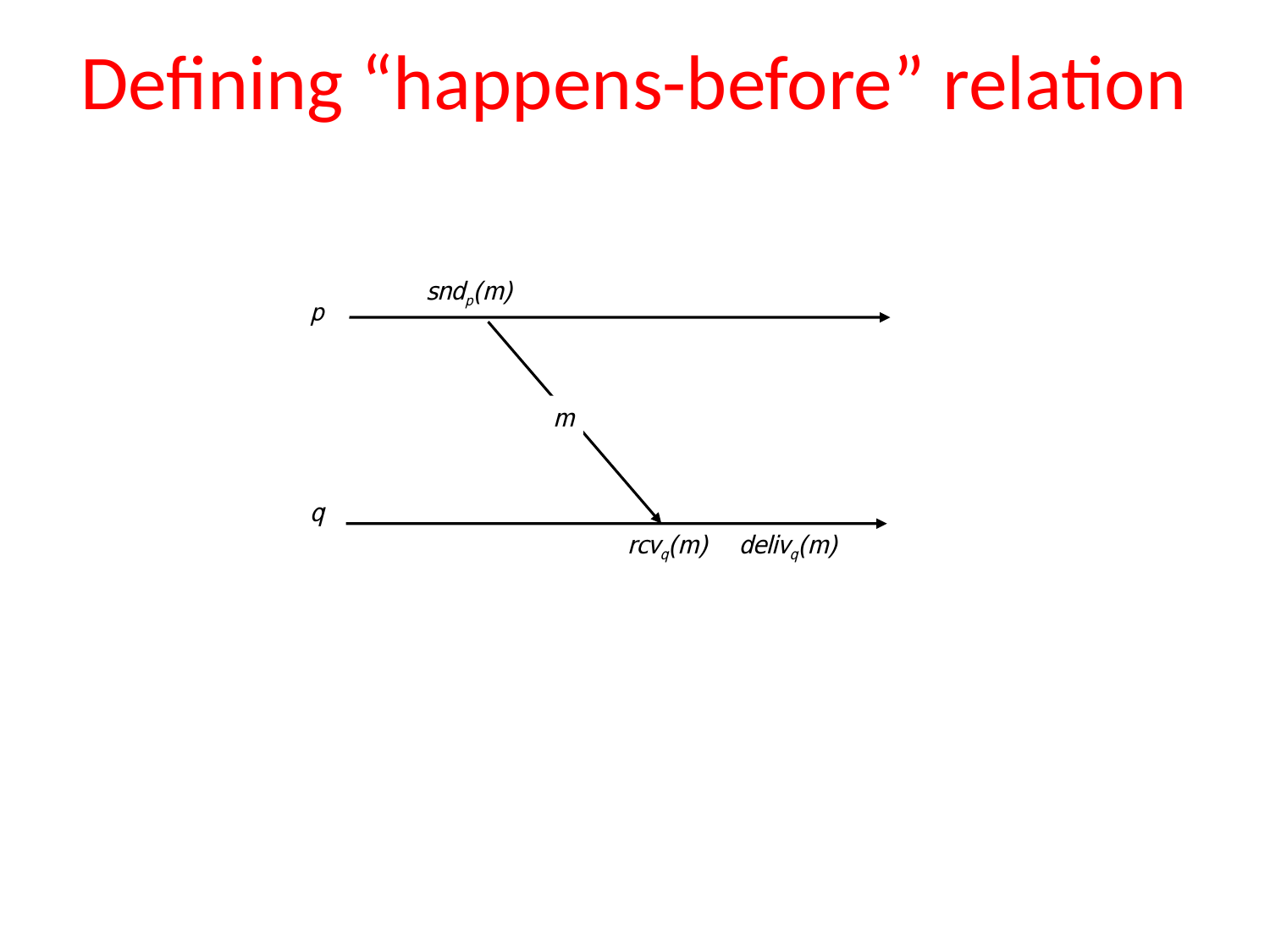

# Defining “happens-before” relation
sndp(m)
p

m
q
rcvq(m)    delivq(m)